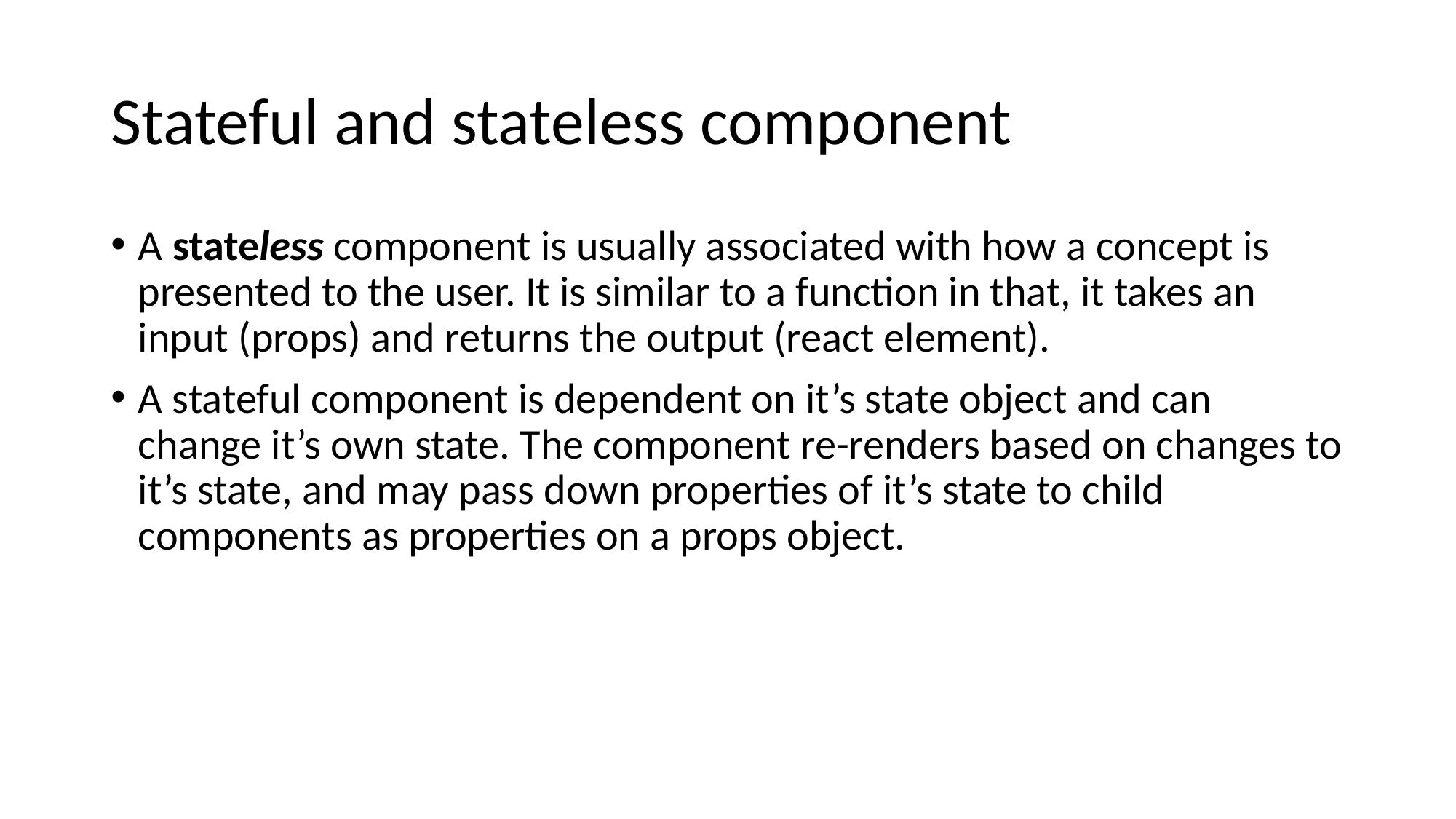

# Stateful and stateless component
A stateless component is usually associated with how a concept is presented to the user. It is similar to a function in that, it takes an input (props) and returns the output (react element).
A stateful component is dependent on it’s state object and can change it’s own state. The component re-renders based on changes to it’s state, and may pass down properties of it’s state to child components as properties on a props object.